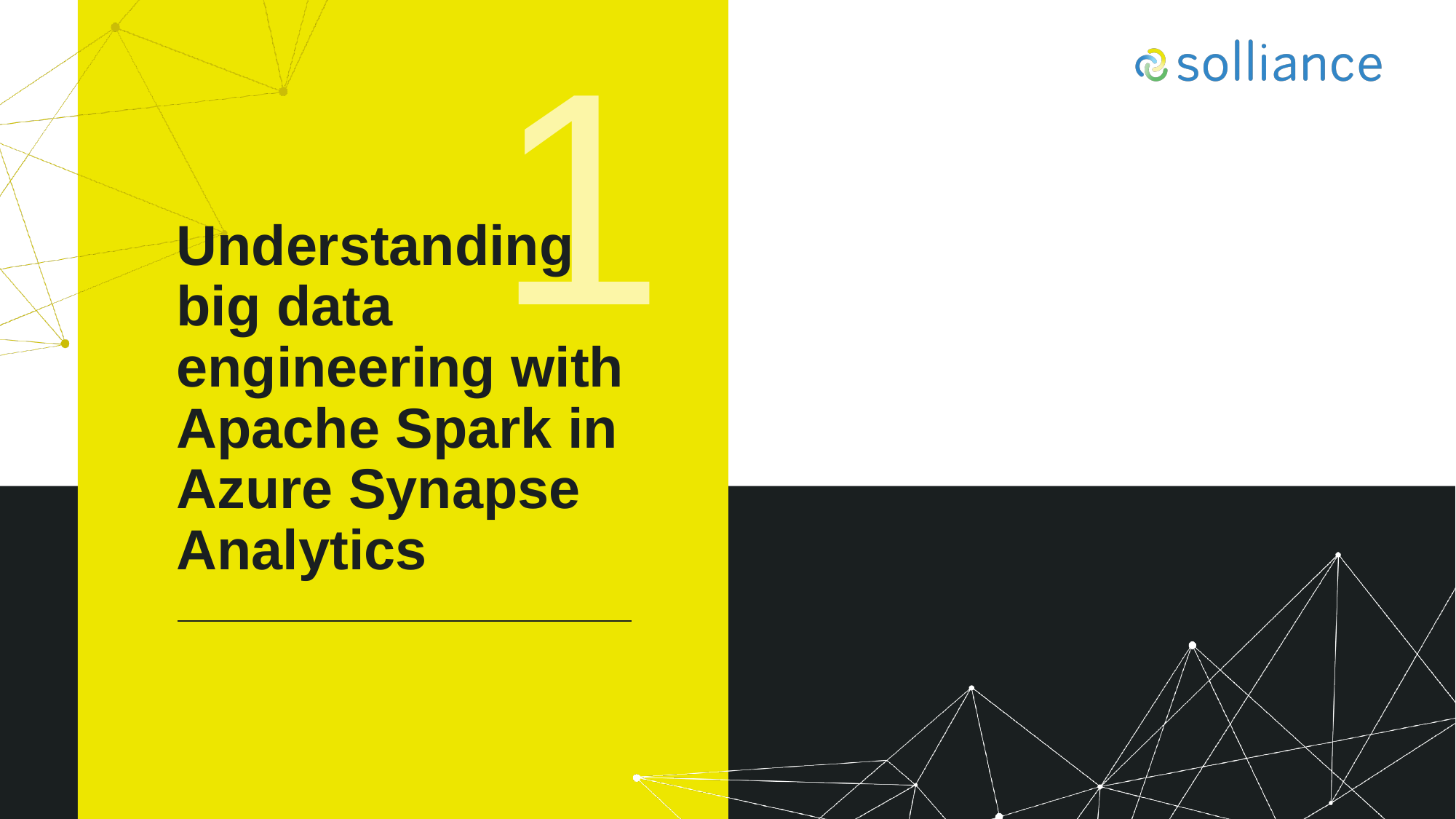

1
# Understanding big data engineering with Apache Spark in Azure Synapse Analytics